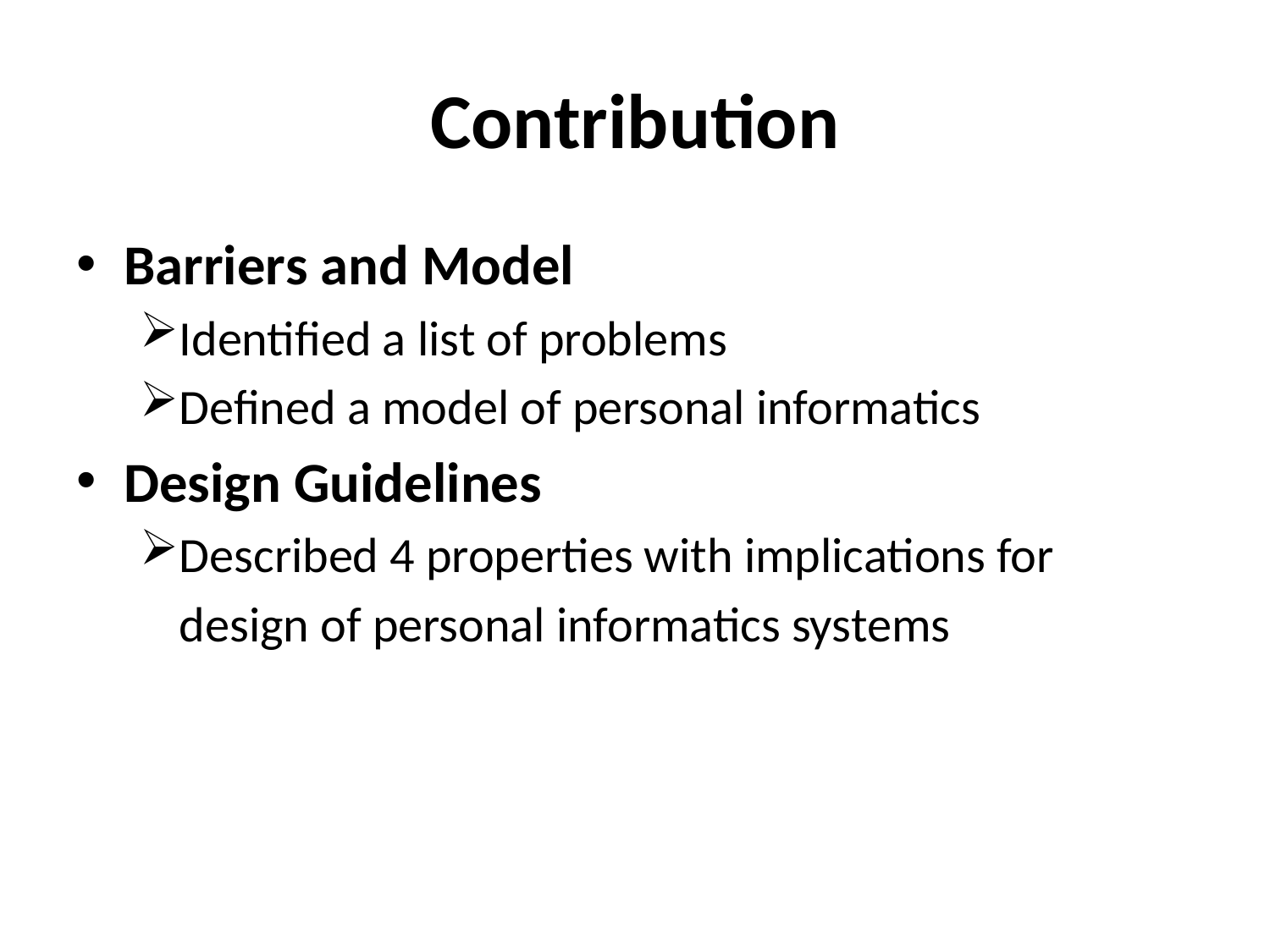

# Contribution
Barriers and Model
Identified a list of problems
Defined a model of personal informatics
Design Guidelines
Described 4 properties with implications for
	design of personal informatics systems